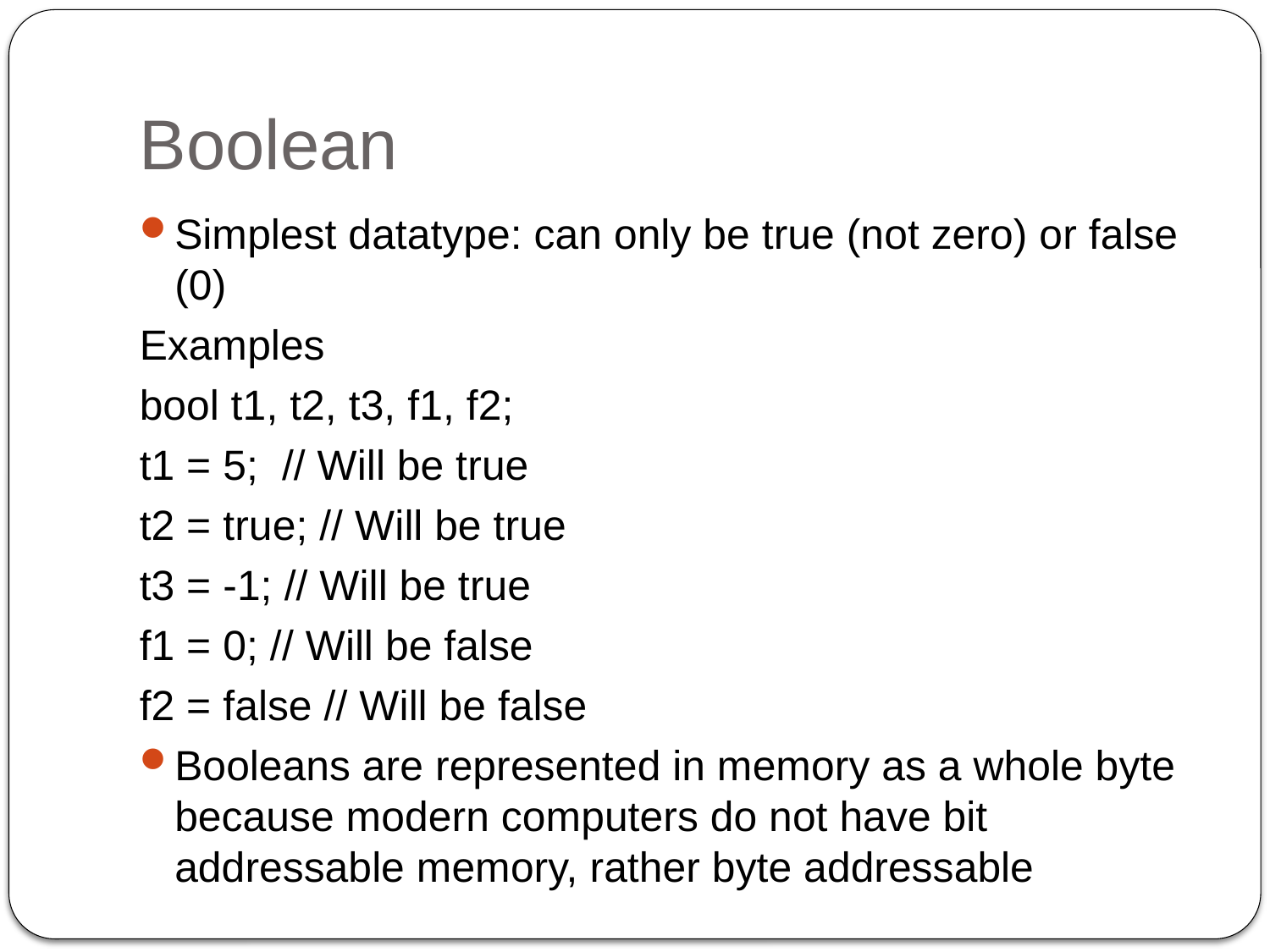

# Boolean
Simplest datatype: can only be true (not zero) or false (0)
Examples
bool t1, t2, t3, f1, f2;
t1 = 5;  // Will be true
t2 = true; // Will be true
t3 = -1; // Will be true
f1 = 0; // Will be false
f2 = false // Will be false
Booleans are represented in memory as a whole byte because modern computers do not have bit addressable memory, rather byte addressable